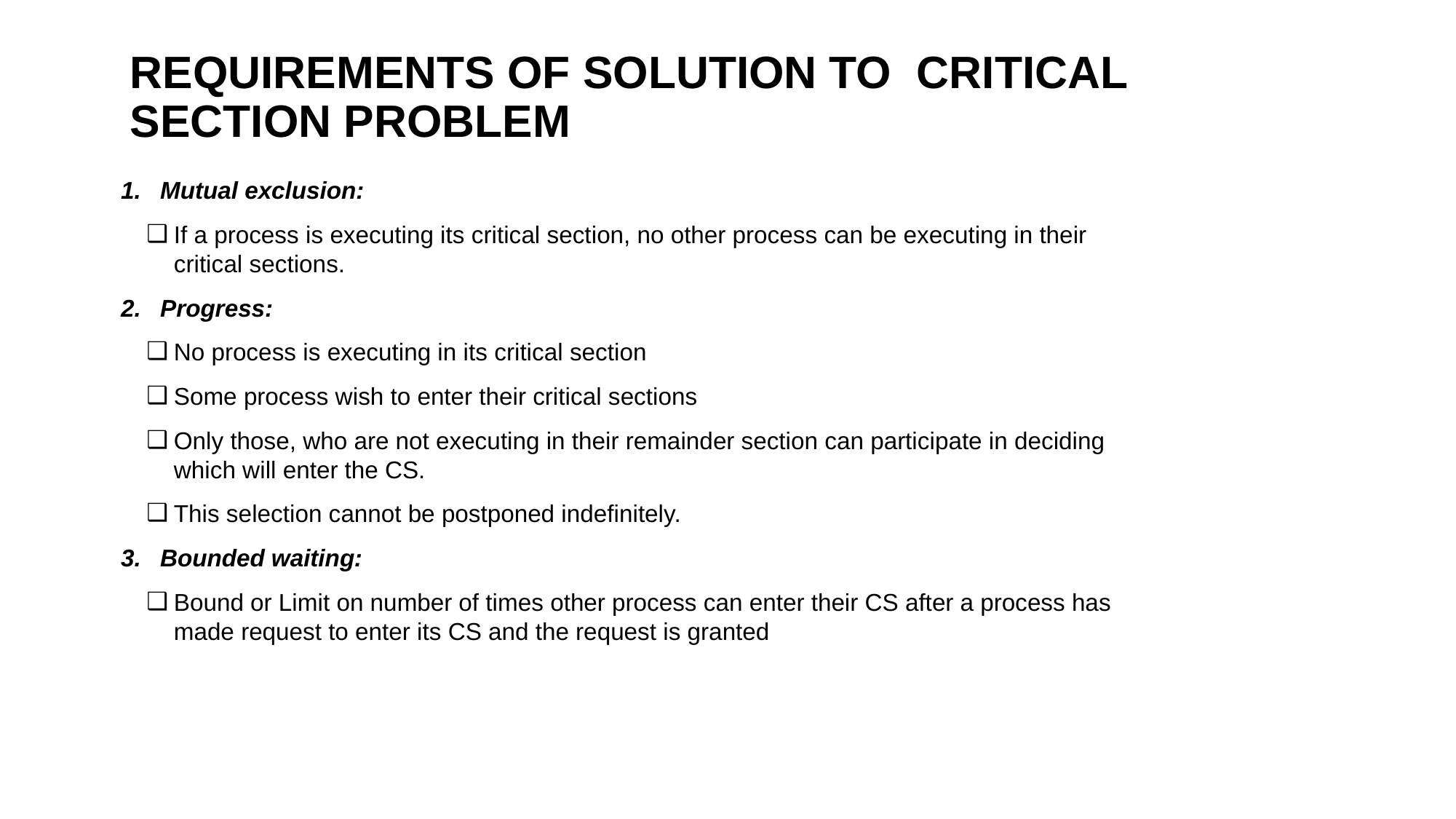

# REQUIREMENTS OF SOLUTION TO  CRITICAL SECTION PROBLEM
Mutual exclusion:
If a process is executing its critical section, no other process can be executing in their critical sections.
Progress:
No process is executing in its critical section
Some process wish to enter their critical sections
Only those, who are not executing in their remainder section can participate in deciding which will enter the CS.
This selection cannot be postponed indefinitely.
Bounded waiting:
Bound or Limit on number of times other process can enter their CS after a process has made request to enter its CS and the request is granted